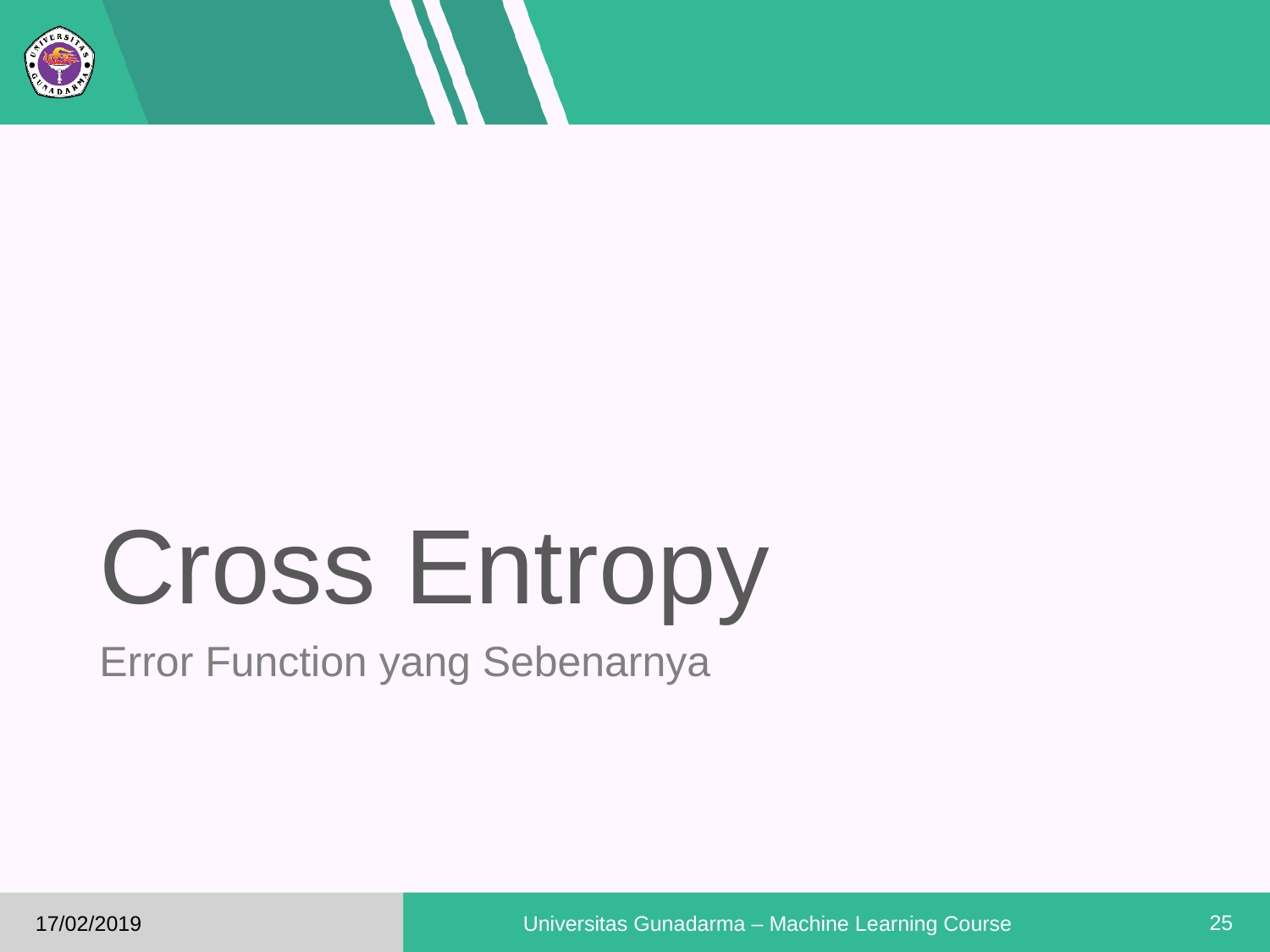

# Cross Entropy
Error Function yang Sebenarnya
25
Universitas Gunadarma – Machine Learning Course
17/02/2019